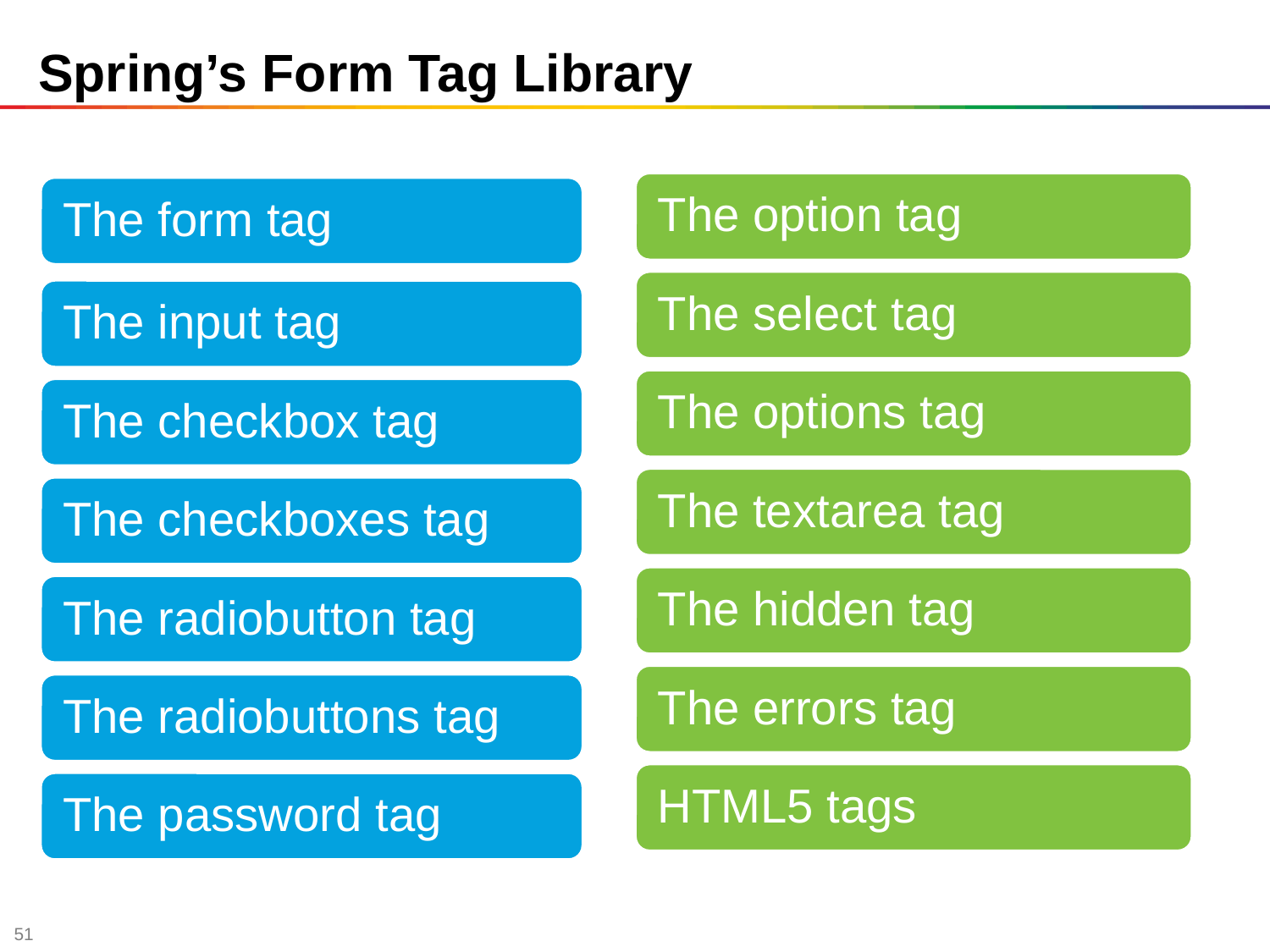

# Spring’s Form Tag Library
The form tag
The input tag
The checkbox tag
The checkboxes tag
The radiobutton tag
The radiobuttons tag
The password tag
The option tag
The select tag
The options tag
The textarea tag
The hidden tag
The errors tag
HTML5 tags